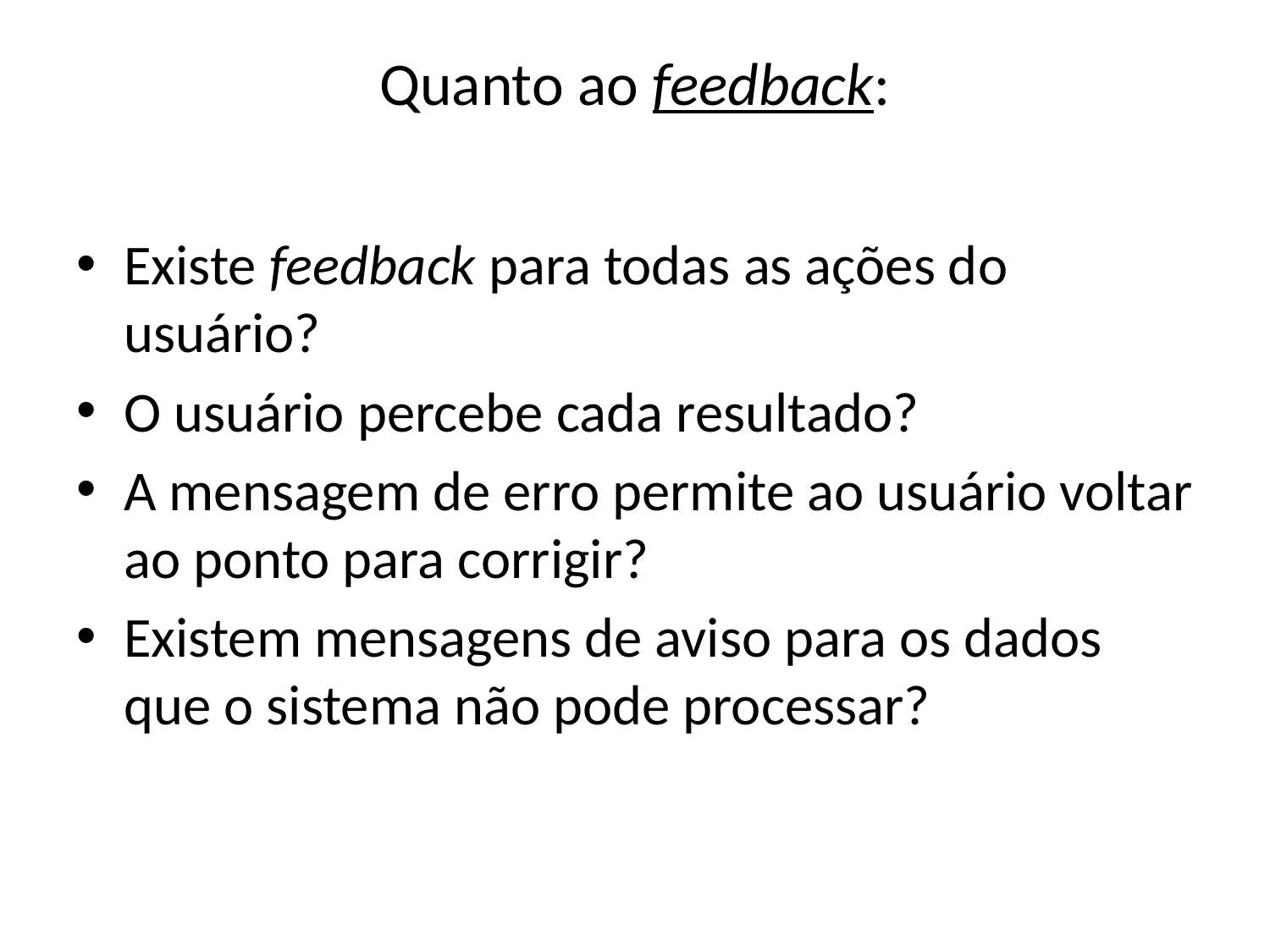

# Quanto ao feedback:
Existe feedback para todas as ações do usuário?
O usuário percebe cada resultado?
A mensagem de erro permite ao usuário voltar ao ponto para corrigir?
Existem mensagens de aviso para os dados que o sistema não pode processar?